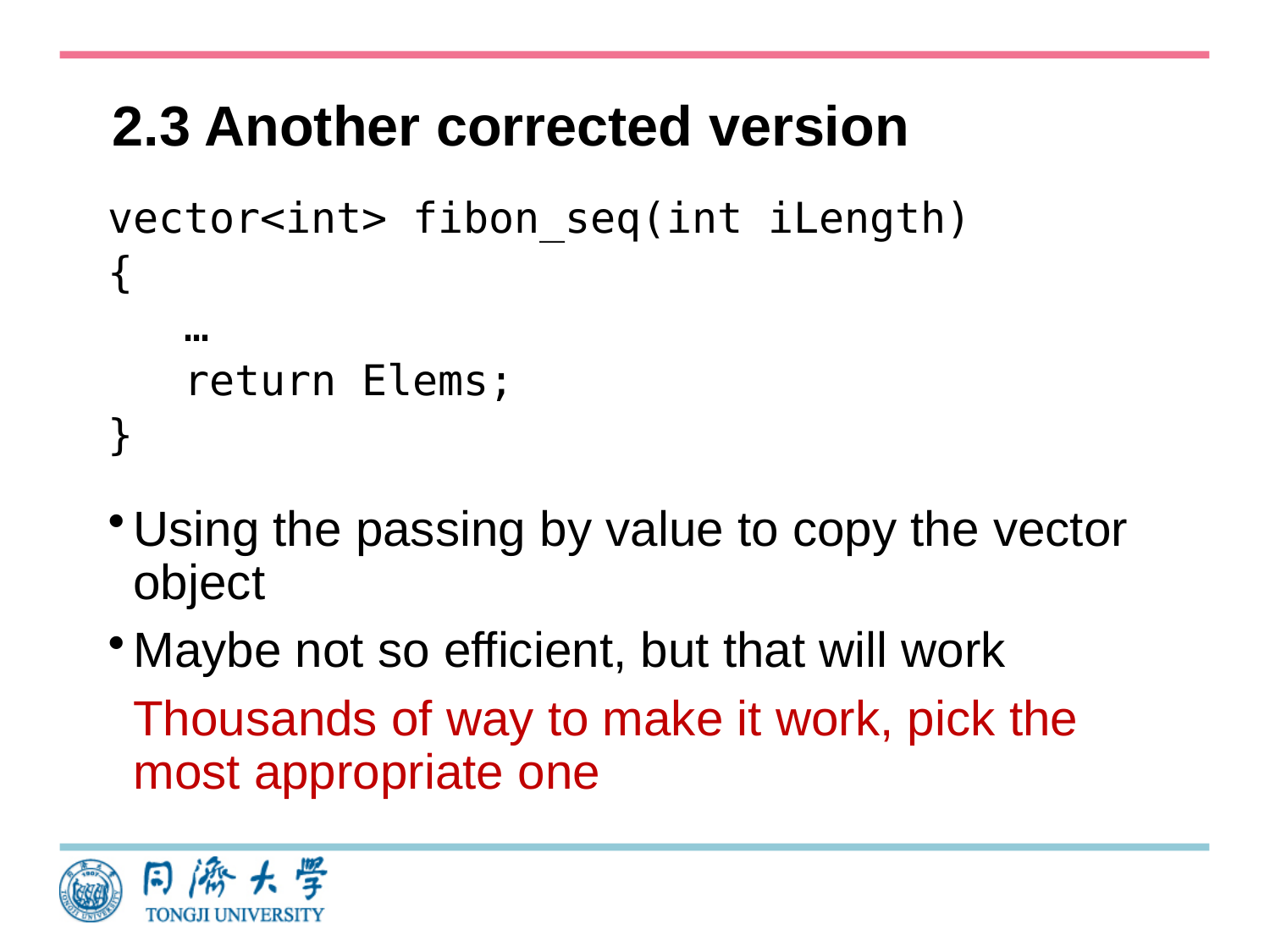

# 2.3 Another corrected version
vector<int> fibon_seq(int iLength)
{
   …
   return Elems;
}
Using the passing by value to copy the vector object
Maybe not so efficient, but that will work
	Thousands of way to make it work, pick the most appropriate one